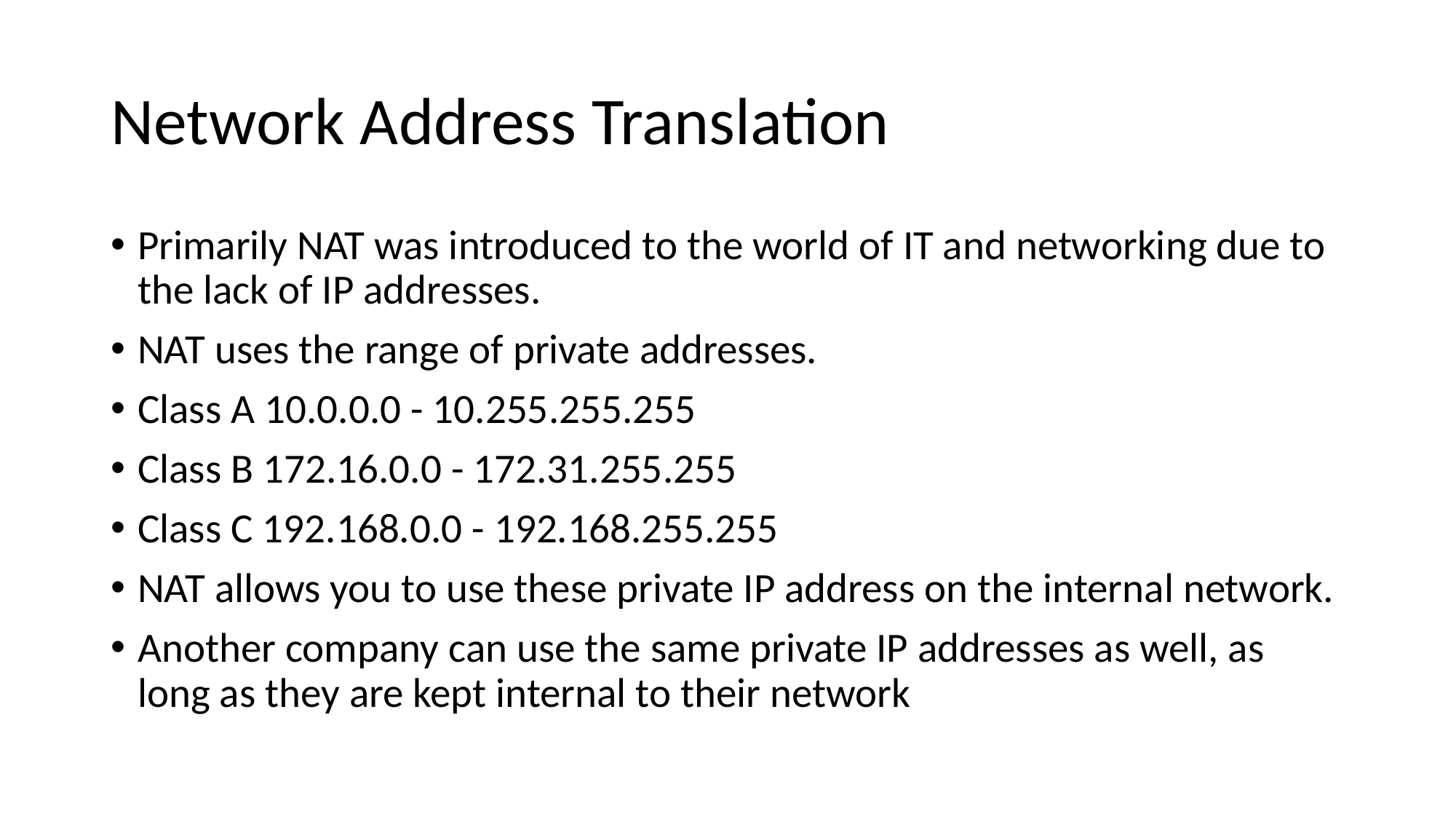

# Network Address Translation
Primarily NAT was introduced to the world of IT and networking due to the lack of IP addresses.
NAT uses the range of private addresses.
Class A 10.0.0.0 - 10.255.255.255
Class B 172.16.0.0 - 172.31.255.255
Class C 192.168.0.0 - 192.168.255.255
NAT allows you to use these private IP address on the internal network.
Another company can use the same private IP addresses as well, as long as they are kept internal to their network